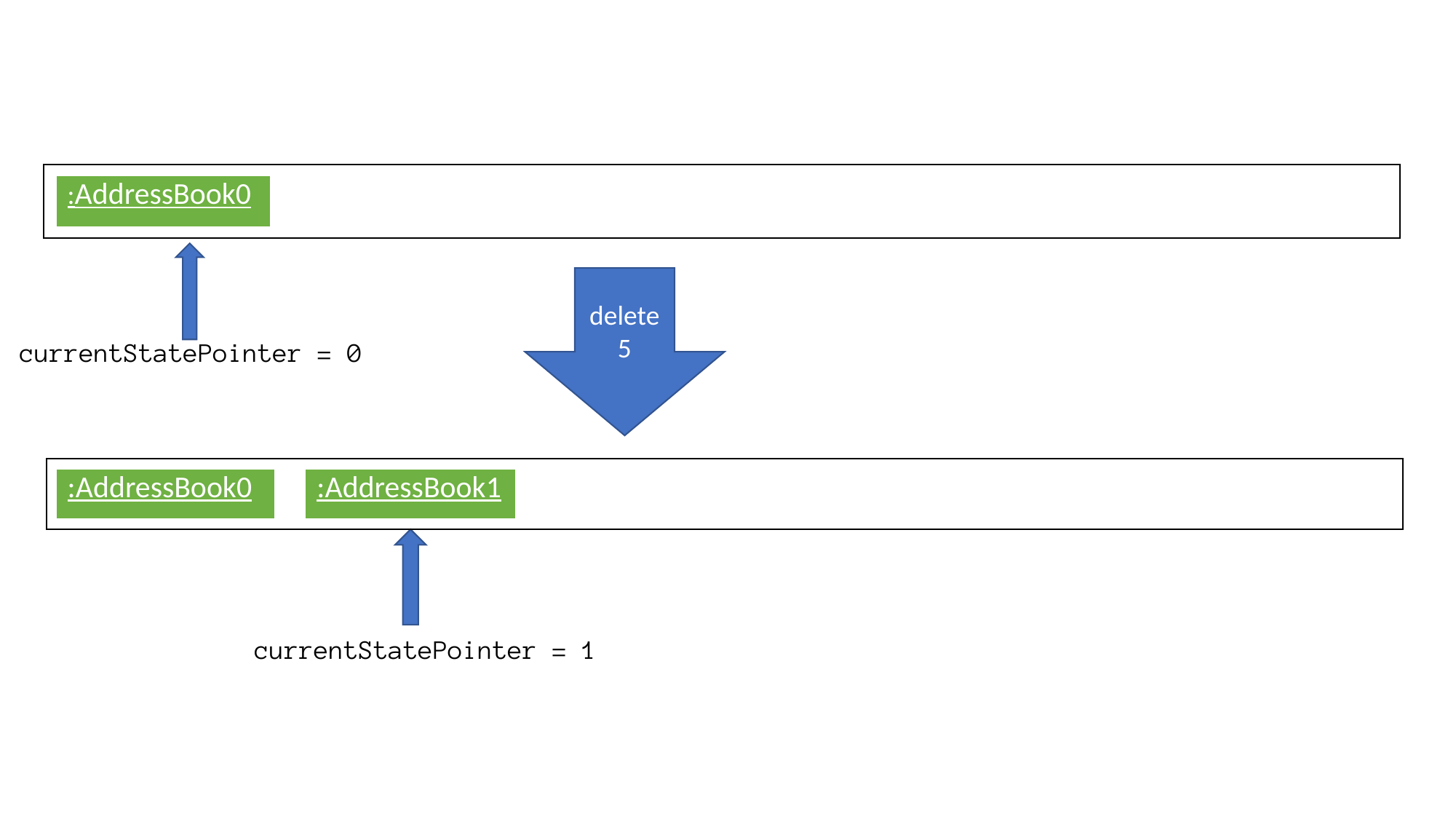

| :AddressBook0 |
| --- |

delete 5
currentStatePointer = 0

| :AddressBook0 |
| --- |
| :AddressBook1 |
| --- |

currentStatePointer = 1